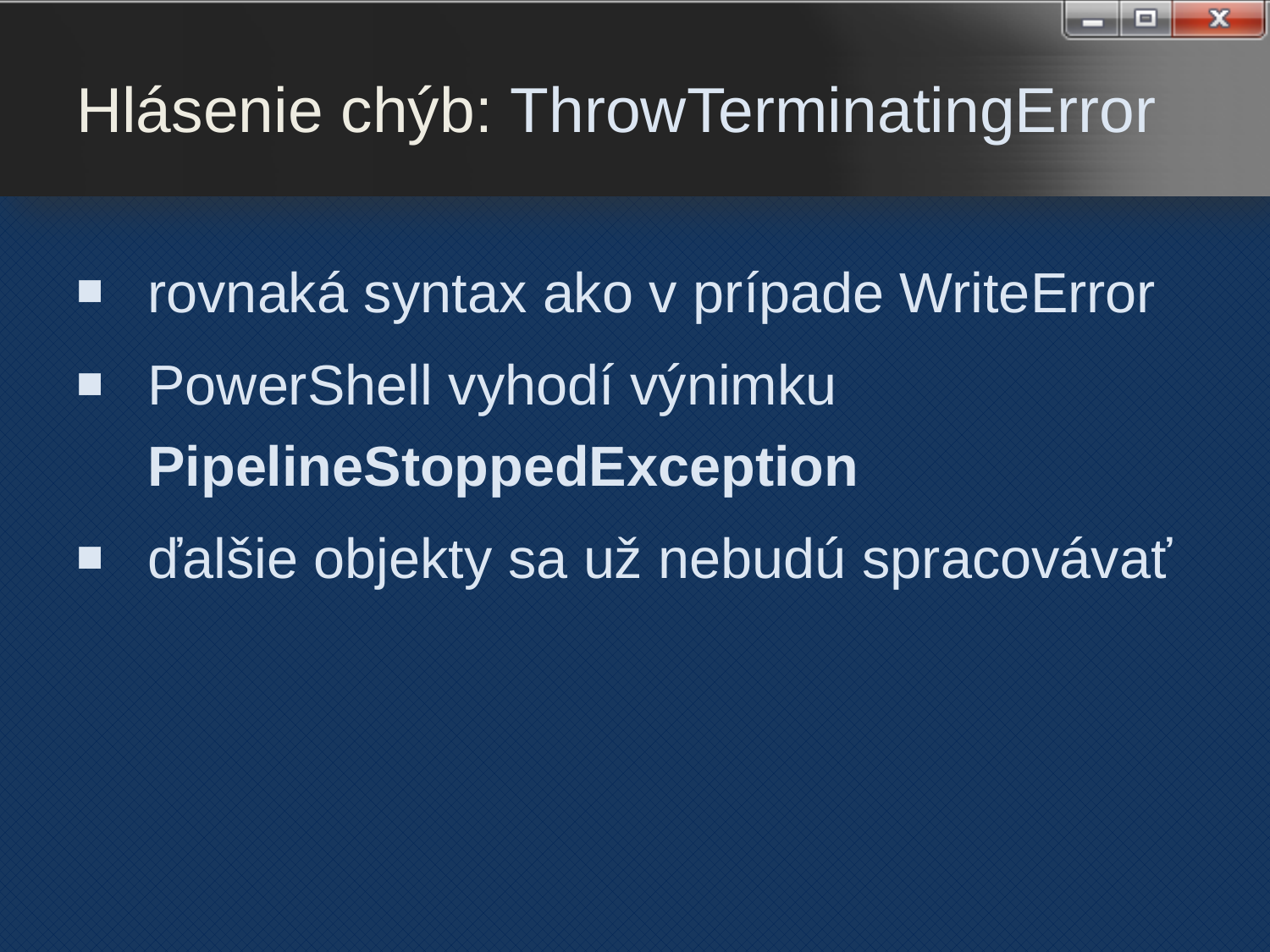

# Hlásenie chýb: ThrowTerminatingError
rovnaká syntax ako v prípade WriteError
PowerShell vyhodí výnimku PipelineStoppedException
ďalšie objekty sa už nebudú spracovávať